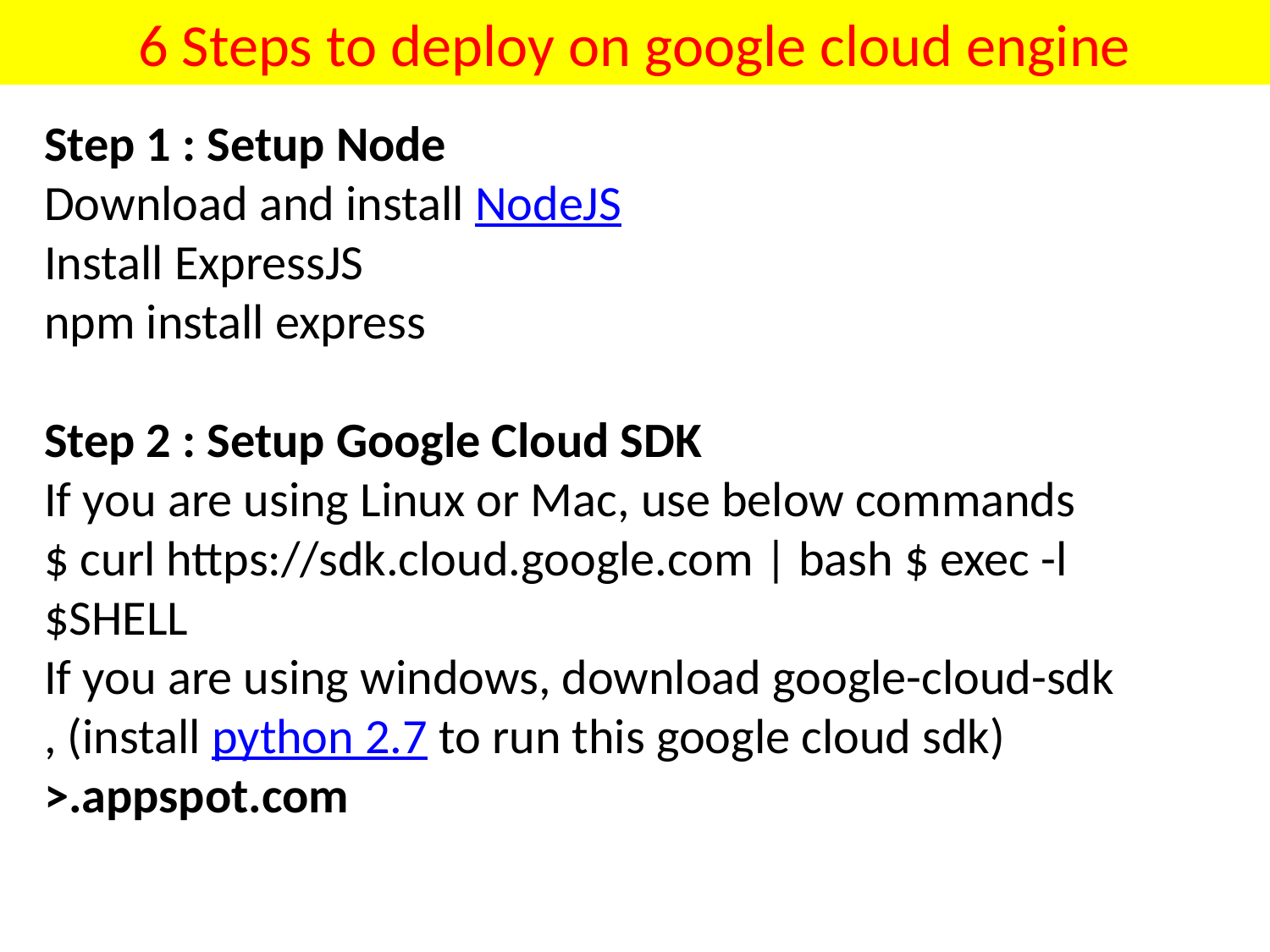

# 6 Steps to deploy on google cloud engine
Step 1 : Setup Node
Download and install NodeJS
Install ExpressJS
npm install express

Step 2 : Setup Google Cloud SDK
If you are using Linux or Mac, use below commands
$ curl https://sdk.cloud.google.com | bash $ exec -l $SHELL
If you are using windows, download google-cloud-sdk
, (install python 2.7 to run this google cloud sdk)
>.appspot.com